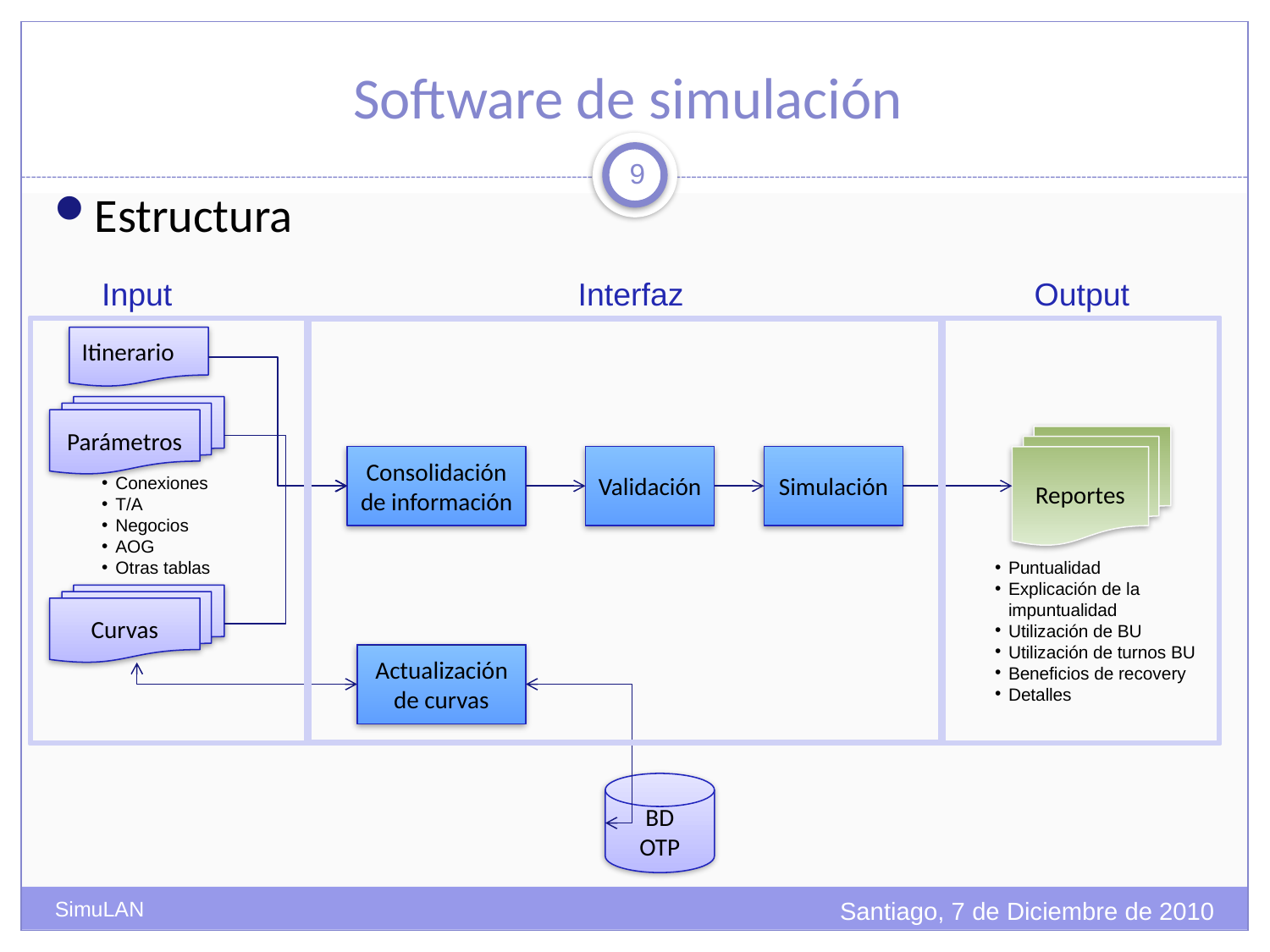

# Software de simulación
9
Estructura
Input
Interfaz
Output

Itinerario
Parámetros
Reportes
Consolidación de información
Validación
Simulación
Conexiones
T/A
Negocios
AOG
Otras tablas
Puntualidad
Explicación de la impuntualidad
Utilización de BU
Utilización de turnos BU
Beneficios de recovery
Detalles

Curvas
Actualización de curvas
BD
OTP
Santiago, 7 de Diciembre de 2010
SimuLAN